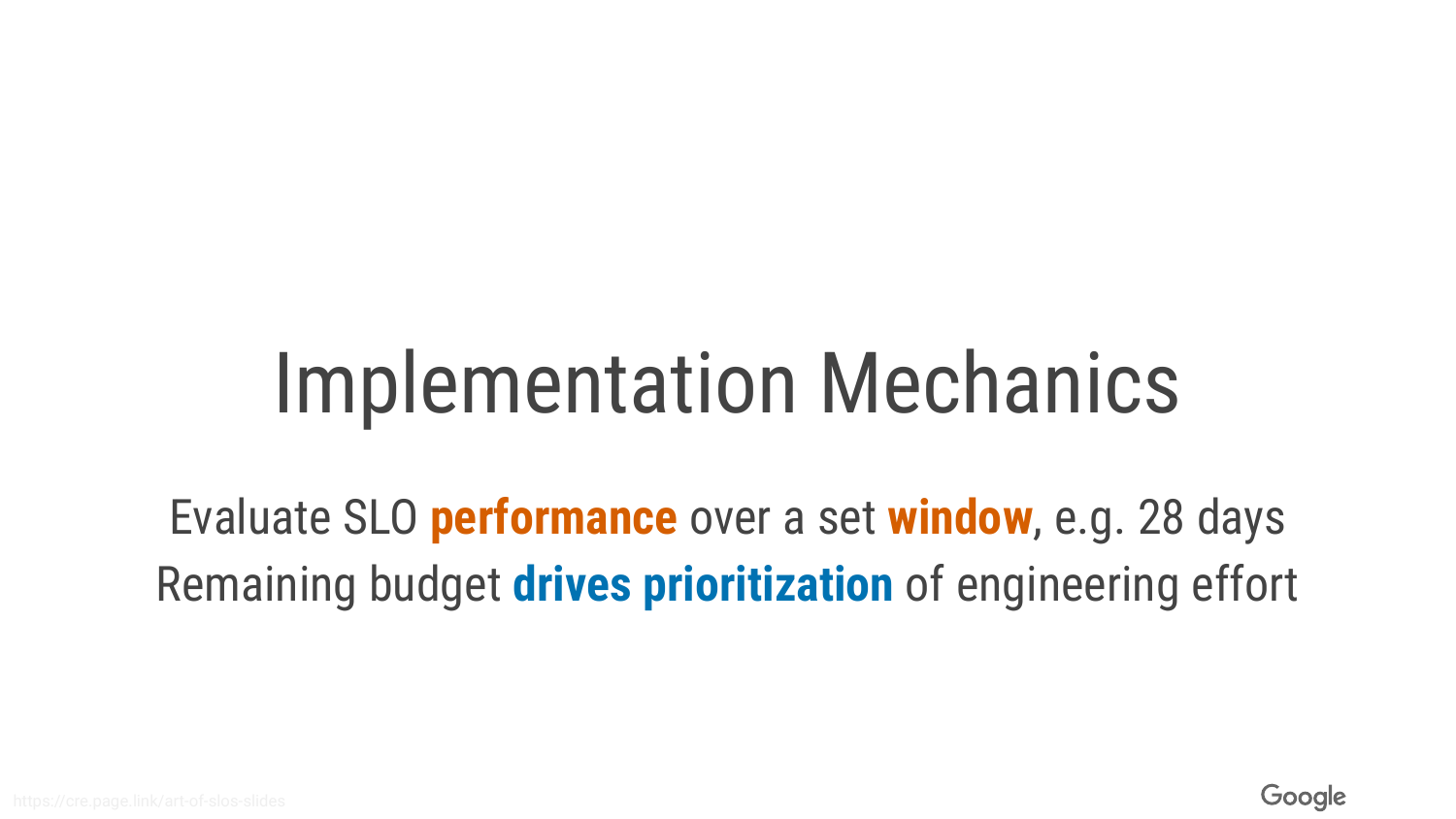

Implementation Mechanics
Evaluate SLO performance over a set window, e.g. 28 days
Remaining budget drives prioritization of engineering effort